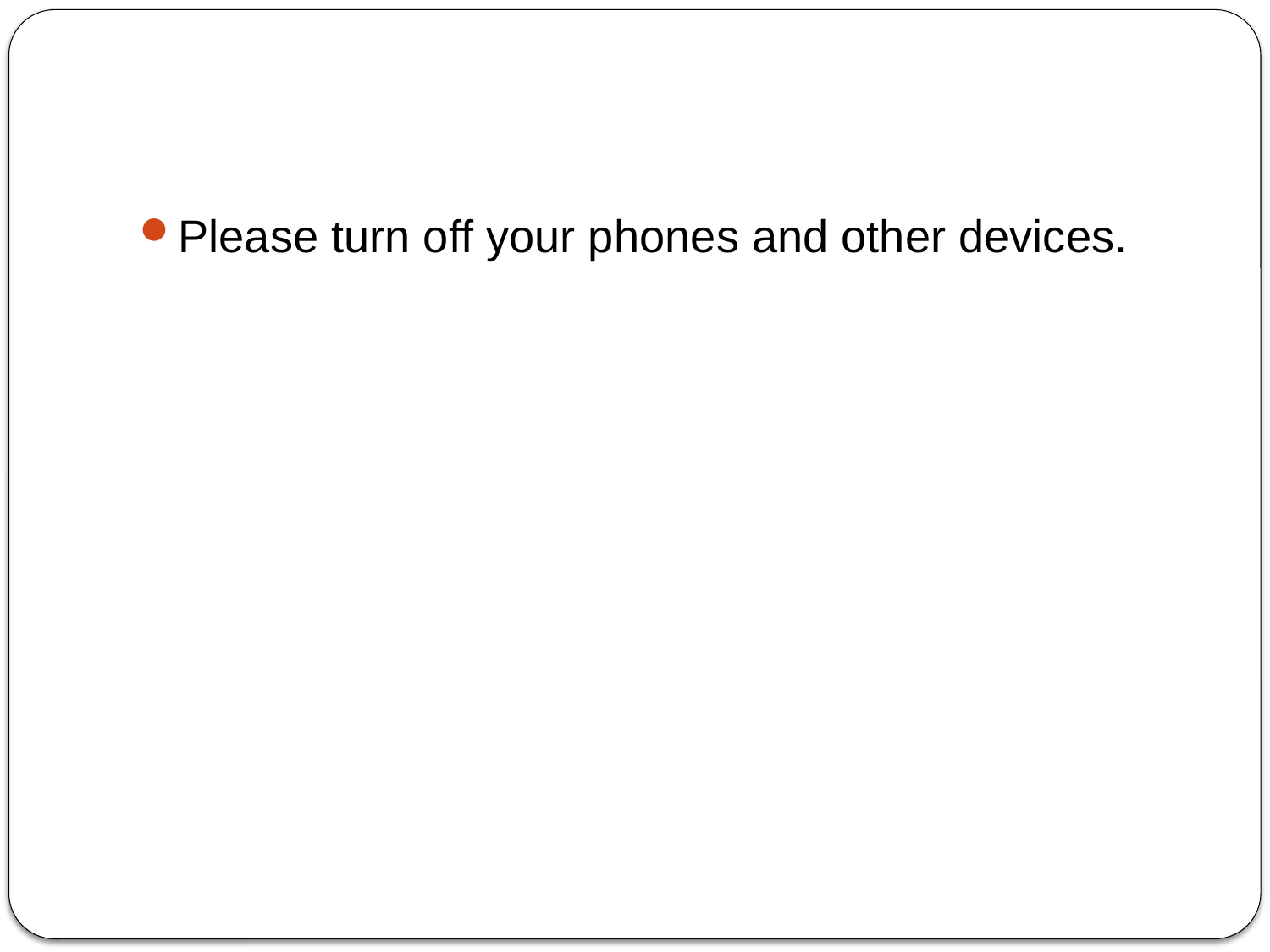

#
Please turn off your phones and other devices.